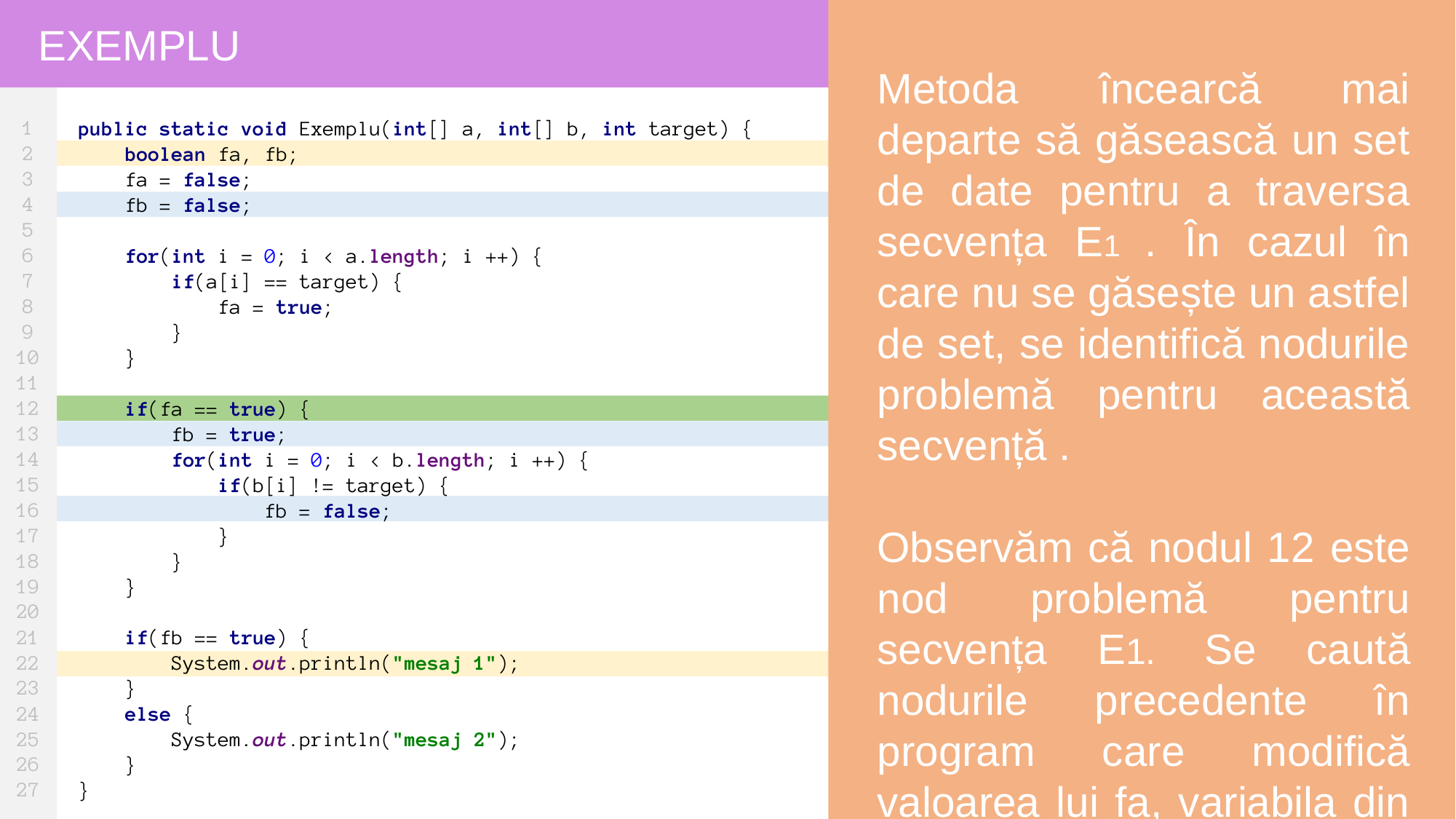

EXEMPLU
Metoda încearcă mai departe să găsească un set de date pentru a traversa secvența E1 . În cazul în care nu se găsește un astfel de set, se identifică nodurile problemă pentru această secvență .

Observăm că nodul 12 este nod problemă pentru secvența E1. Se caută nodurile precedente în program care modifică valoarea lui fa, variabila din nodul 12.

1
2
3
4
5
6
7
8
9
10
11
12
13
14
15
16
17
18
19
20
21
22
23
24
25
26
27
public static void Exemplu(int[] a, int[] b, int target) {
    boolean fa, fb;
    fa = false;
    fb = false;
    for(int i = 0; i < a.length; i ++) {
        if(a[i] == target) {
            fa = true;
        }
    }
    if(fa == true) {
        fb = true;
        for(int i = 0; i < b.length; i ++) {
            if(b[i] != target) {
                fb = false;
            }
        }
    }
    if(fb == true) {
        System.out.println("mesaj 1");
    }
    else {
        System.out.println("mesaj 2");
    }
}